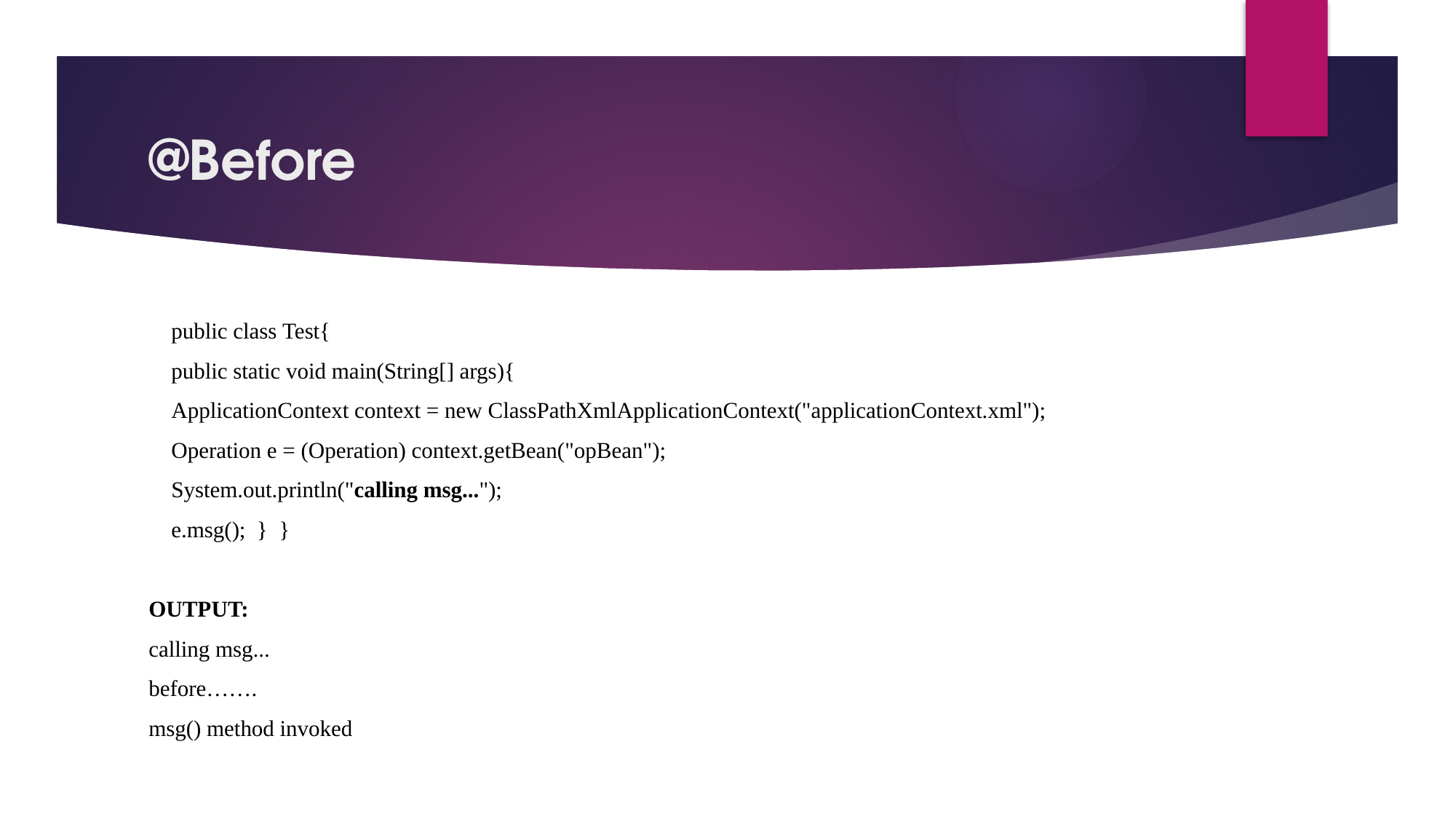

# @Before
    public class Test{
    public static void main(String[] args){
    ApplicationContext context = new ClassPathXmlApplicationContext("applicationContext.xml");
    Operation e = (Operation) context.getBean("opBean");
    System.out.println("calling msg...");
    e.msg();  }  }

OUTPUT:
calling msg...
before…….
msg() method invoked